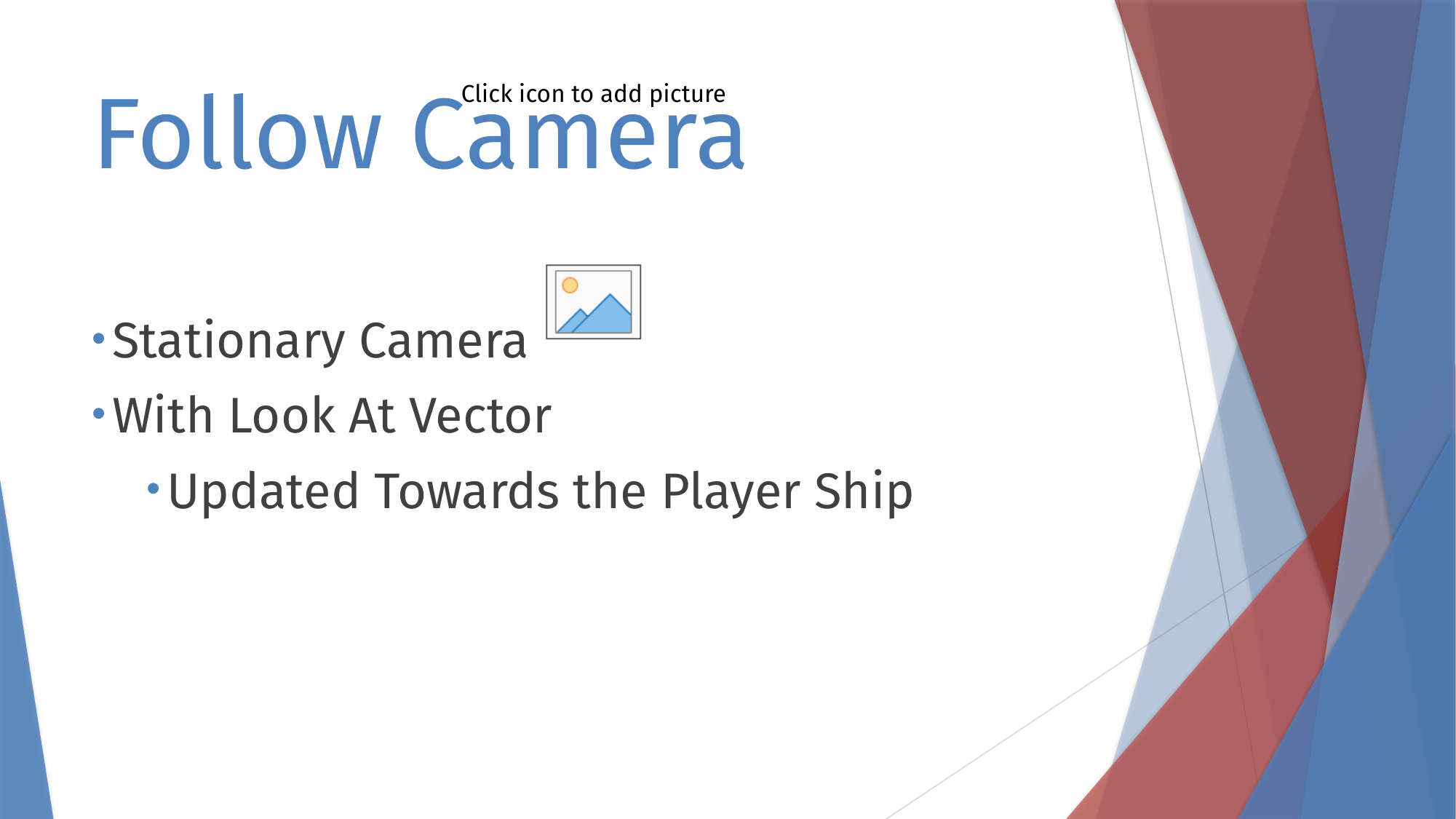

# Follow Camera
Stationary Camera
With Look At Vector
Updated Towards the Player Ship